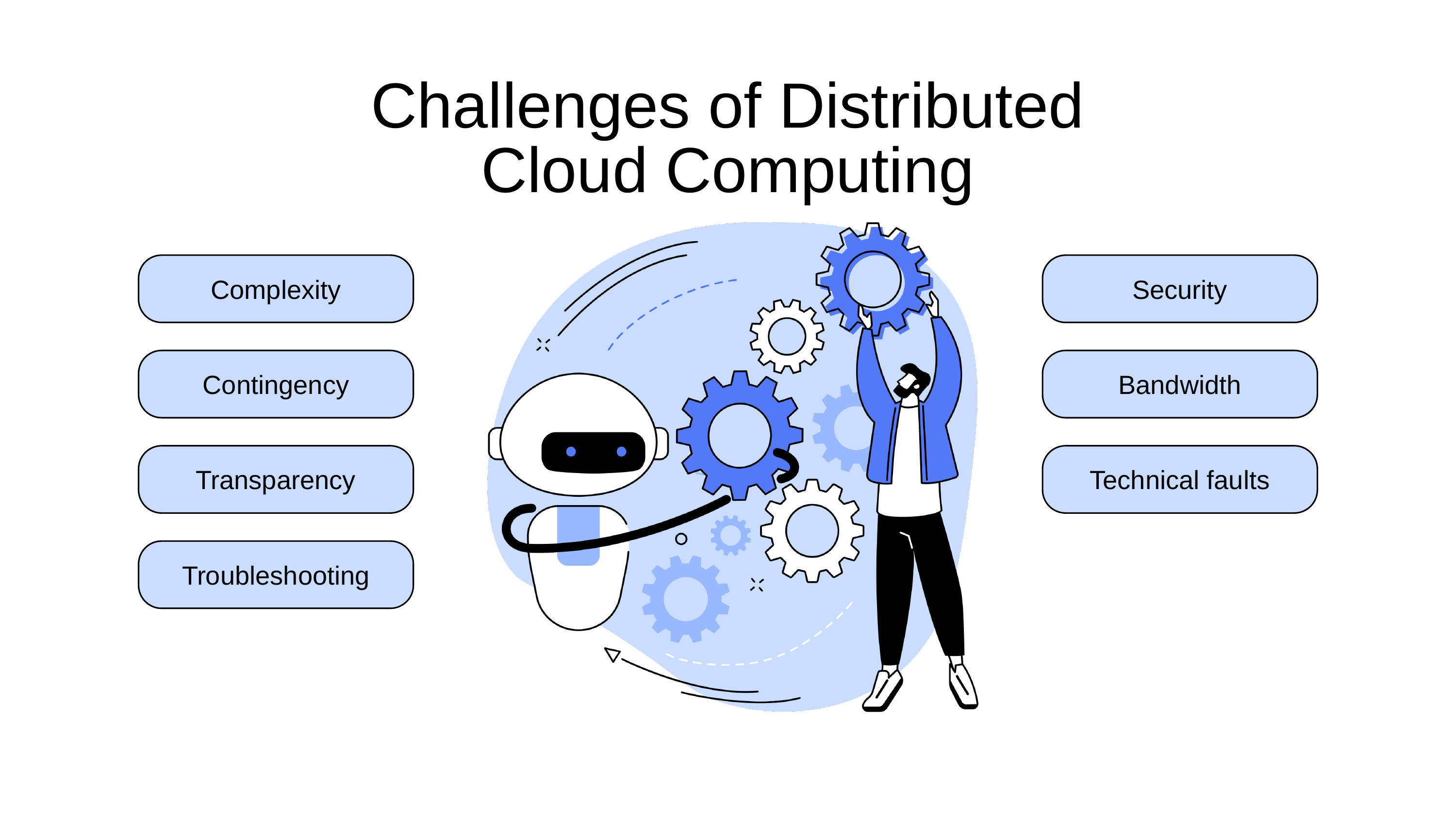

Challenges of Distributed Cloud Computing

Complexity
Security

Contingency
Bandwidth

Transparency
Technical faults

Troubleshooting